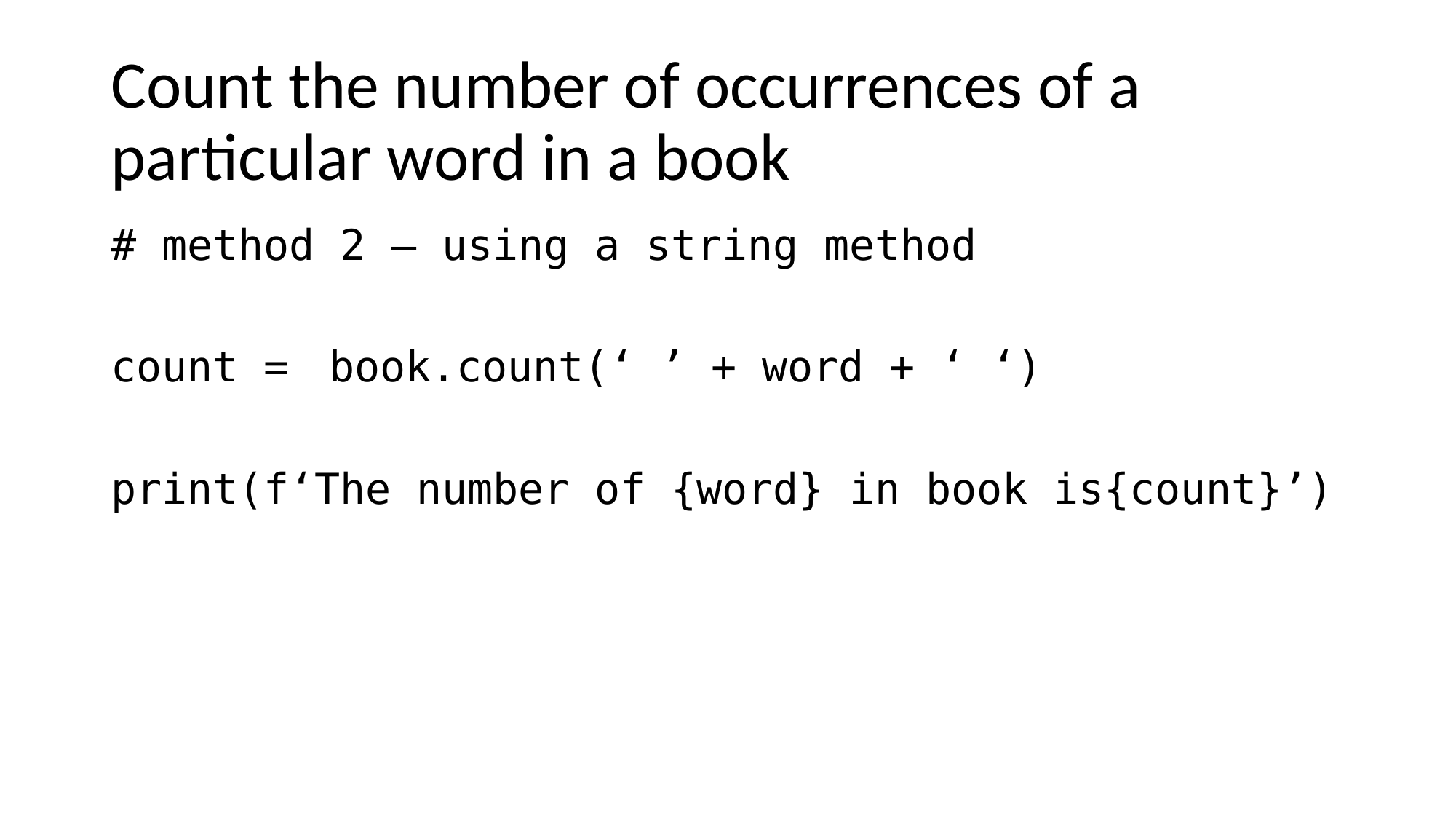

# Count the number of occurrences of a particular word in a book
# method 2 – using a string method

count =	book.count(‘ ’ + word + ‘ ‘)

print(f‘The number of {word} in book is{count}’)